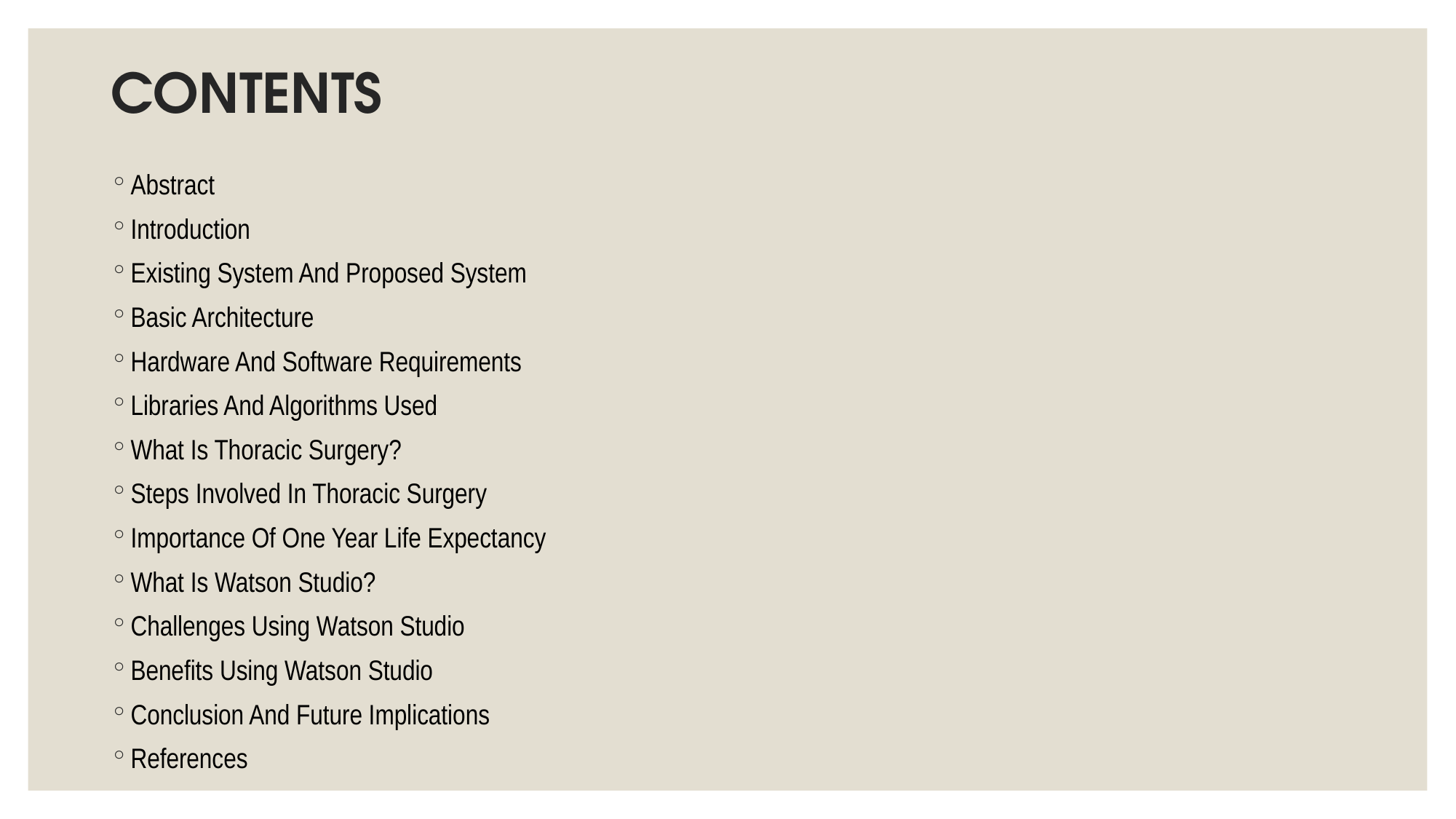

# CONTENTS
Abstract
Introduction
Existing System And Proposed System
Basic Architecture
Hardware And Software Requirements
Libraries And Algorithms Used
What Is Thoracic Surgery?
Steps Involved In Thoracic Surgery
Importance Of One Year Life Expectancy
What Is Watson Studio?
Challenges Using Watson Studio
Benefits Using Watson Studio
Conclusion And Future Implications
References